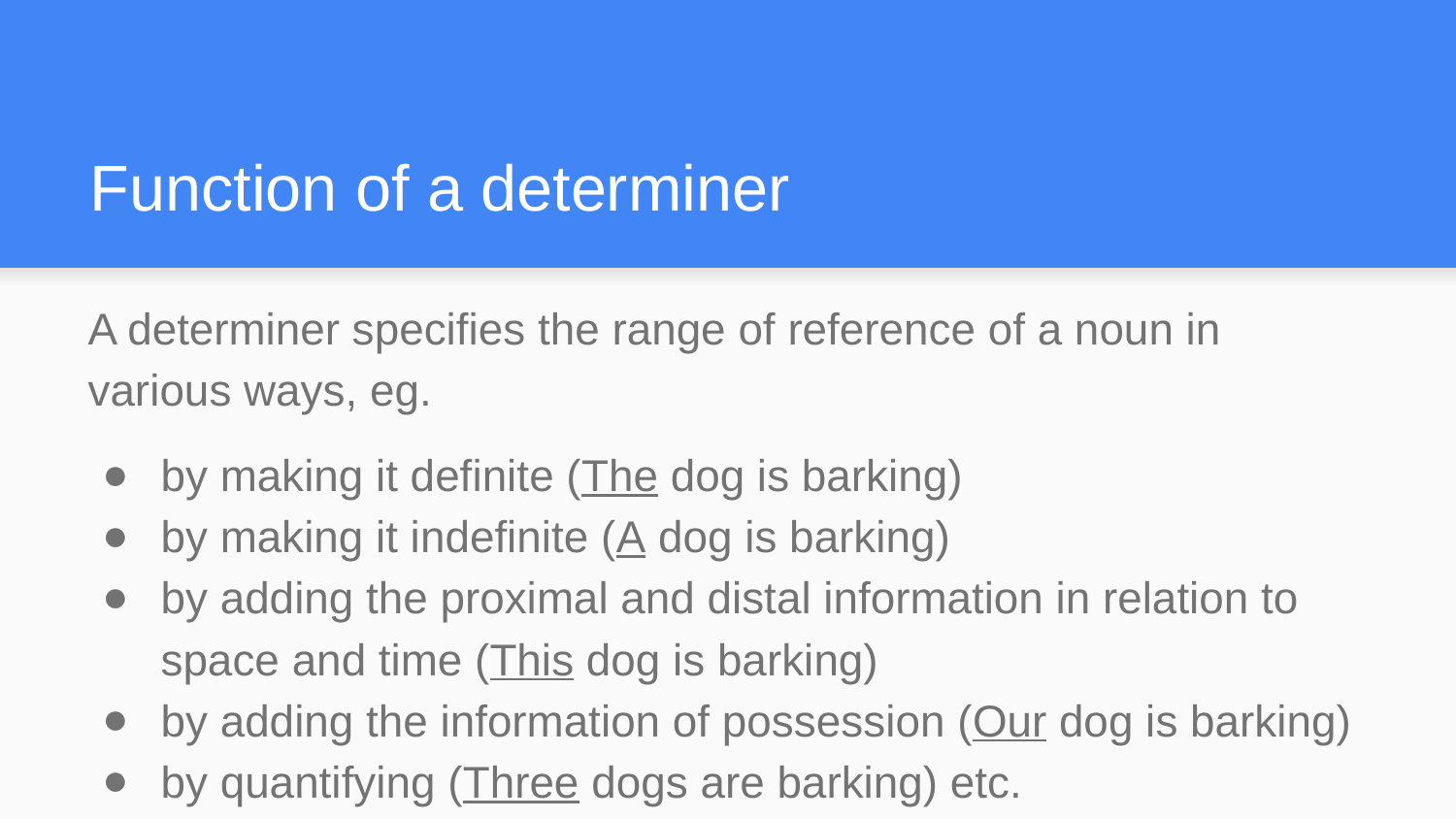

# Function of a determiner
A determiner specifies the range of reference of a noun in various ways, eg.
by making it definite (The dog is barking)
by making it indefinite (A dog is barking)
by adding the proximal and distal information in relation to space and time (This dog is barking)
by adding the information of possession (Our dog is barking)
by quantifying (Three dogs are barking) etc.